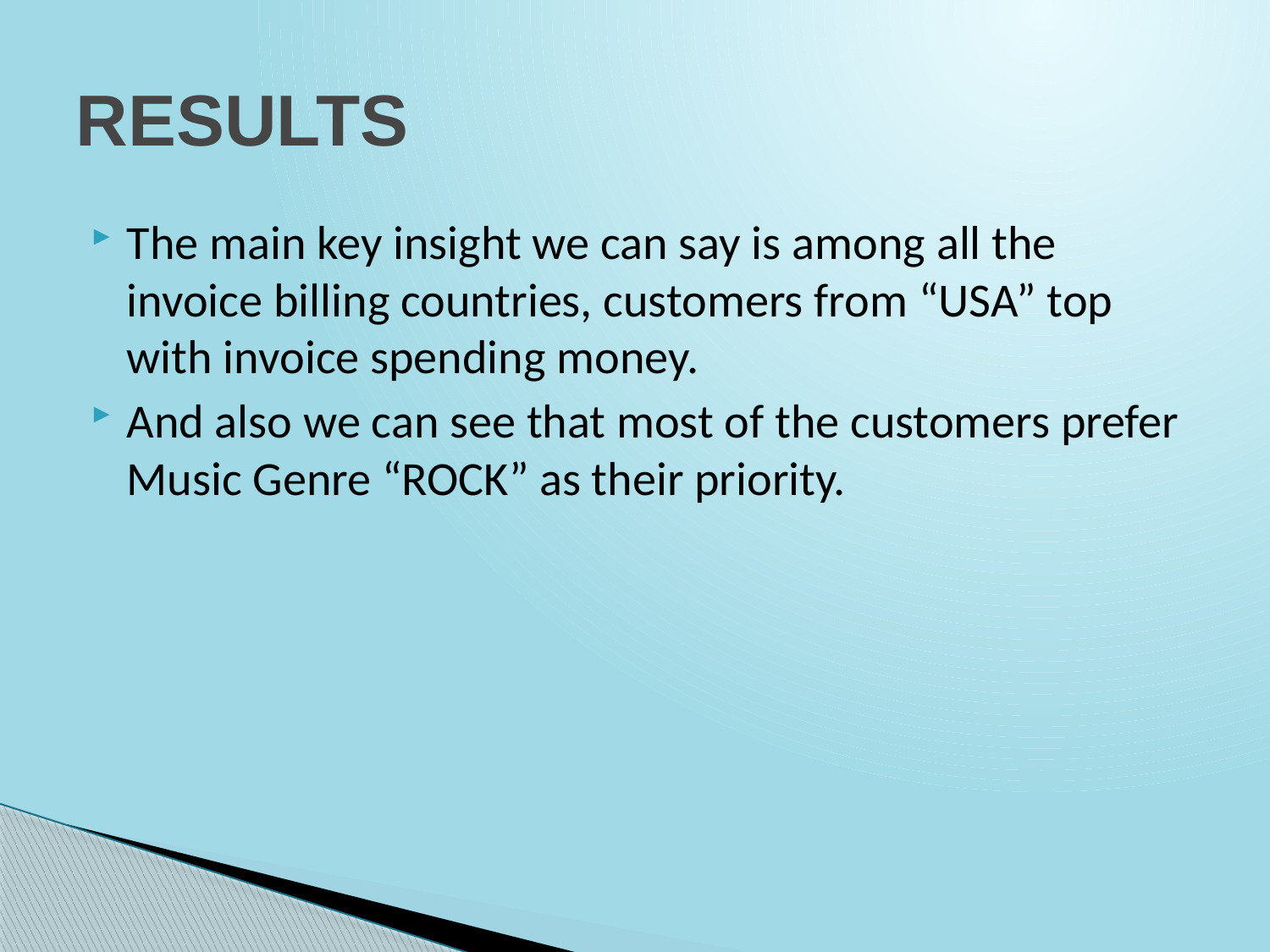

# RESULTS
The main key insight we can say is among all the invoice billing countries, customers from “USA” top with invoice spending money.
And also we can see that most of the customers prefer Music Genre “ROCK” as their priority.